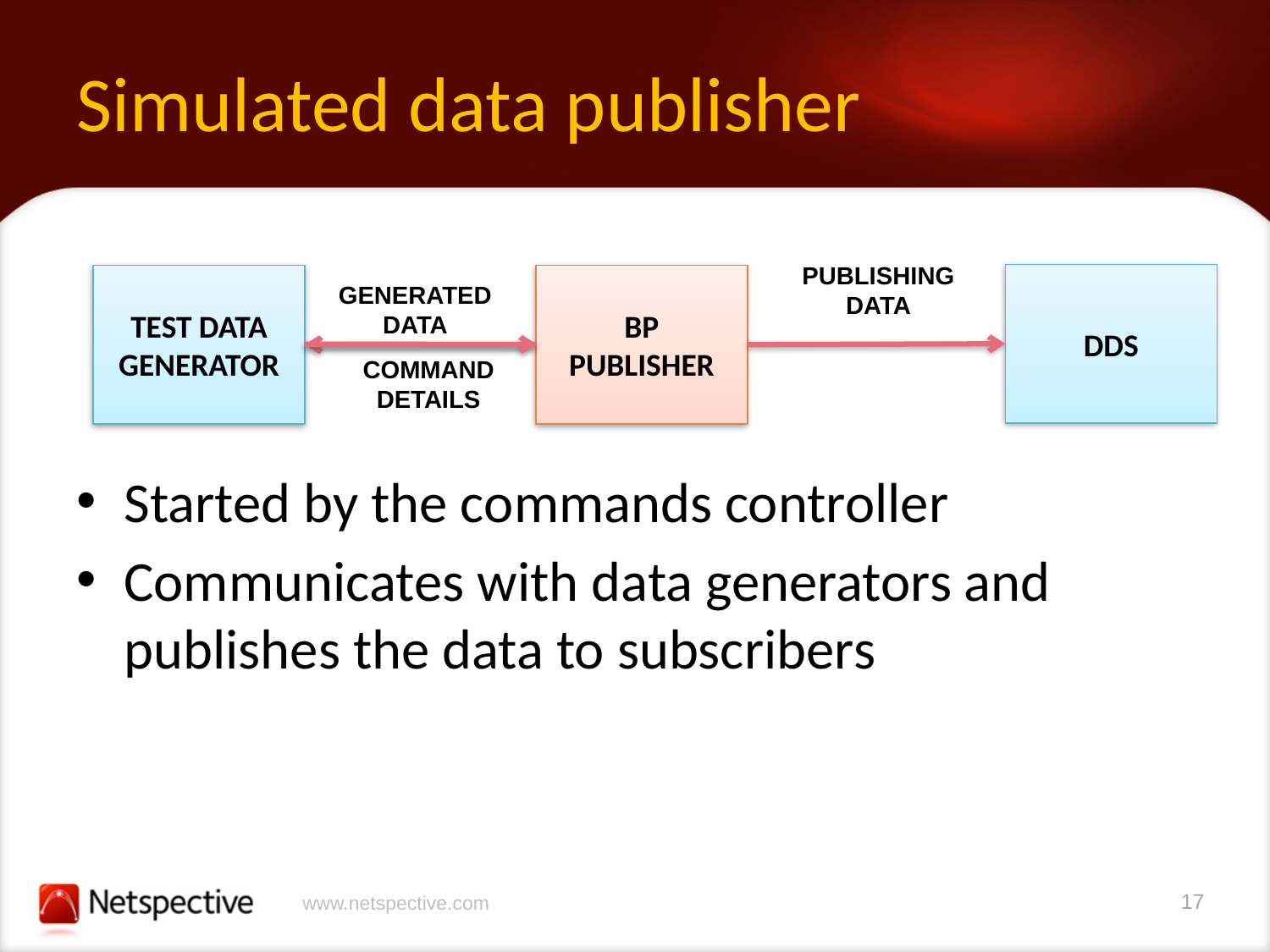

# Simulated data publisher

Started by the commands controller
Communicates with data generators and publishes the data to subscribers

PUBLISHING DATA
DDS
TEST DATA GENERATOR
BP
PUBLISHER
GENERATED DATA
COMMAND DETAILS